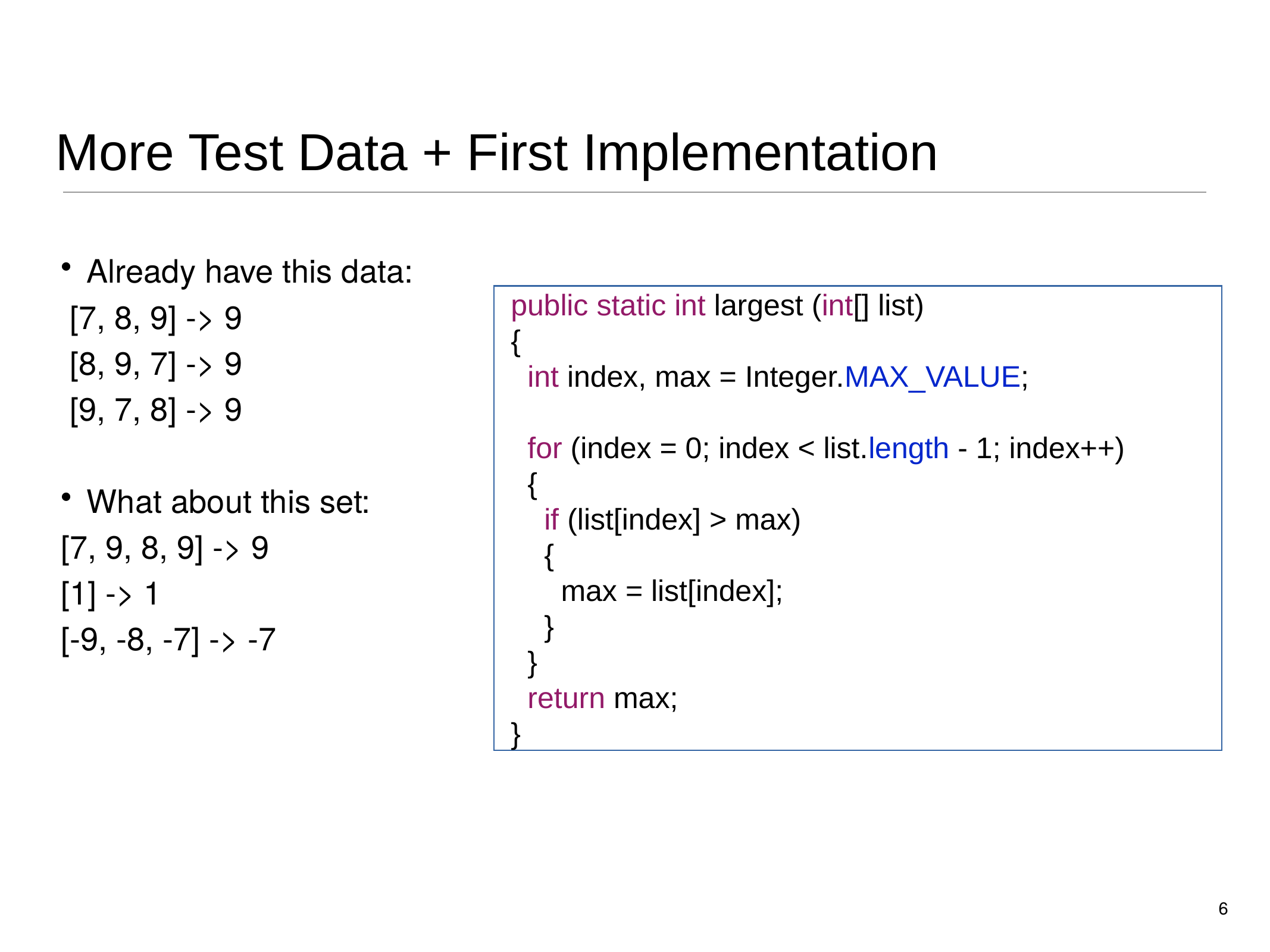

# More Test Data + First Implementation
Already have this data:
 [7, 8, 9] -> 9
 [8, 9, 7] -> 9
 [9, 7, 8] -> 9

What about this set:
[7, 9, 8, 9] -> 9
[1] -> 1
[-9, -8, -7] -> -7
  public static int largest (int[] list)
  {
    int index, max = Integer.MAX_VALUE;

    for (index = 0; index < list.length - 1; index++)
    {
      if (list[index] > max)
      {
        max = list[index];
      }
    }
    return max;
  }
6